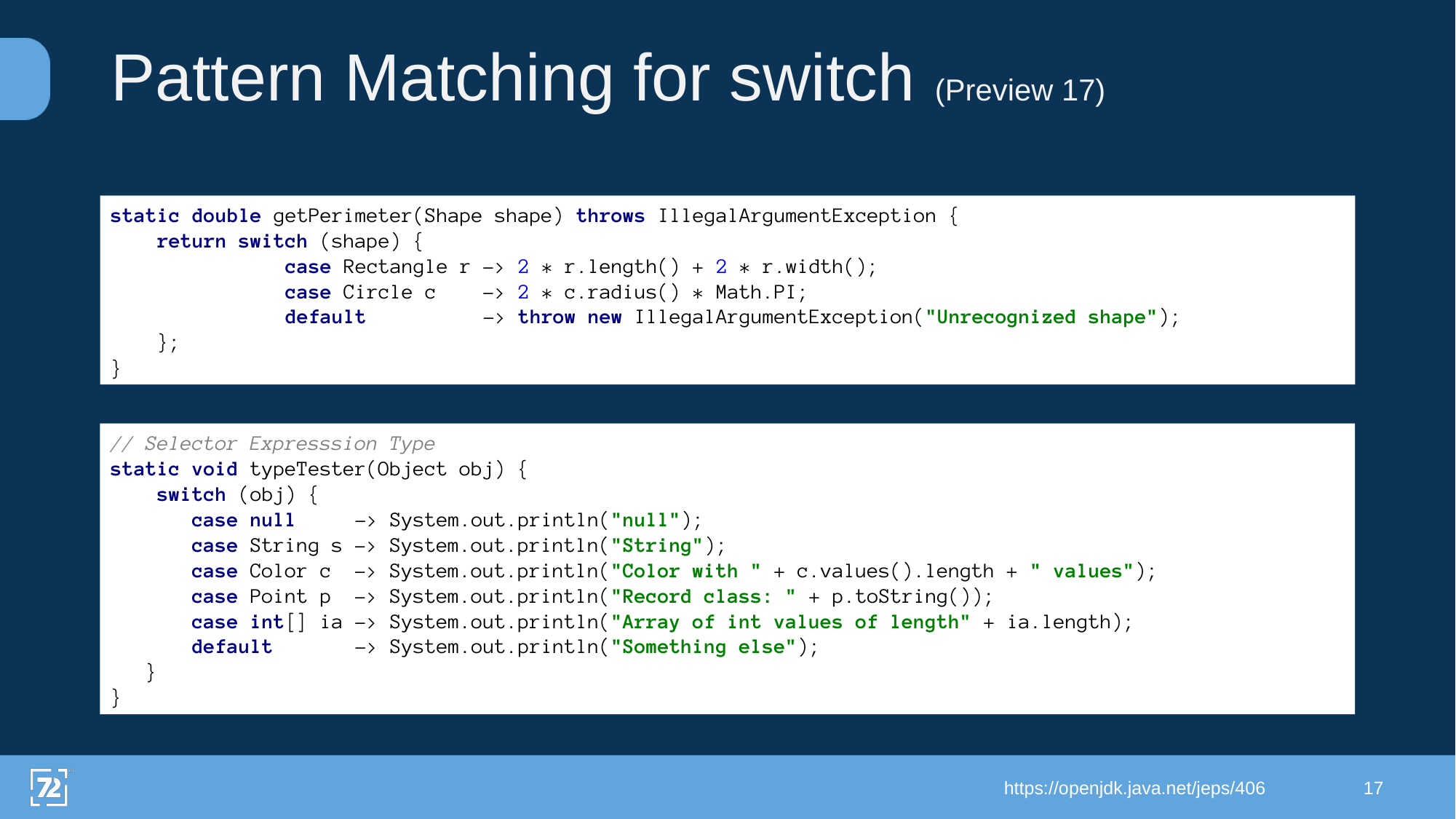

# Pattern Matching for switch (Preview 17)
static double getPerimeter(Shape shape) throws IllegalArgumentException {
    return switch (shape) {
               case Rectangle r -> 2 * r.length() + 2 * r.width();
               case Circle c    -> 2 * c.radius() * Math.PI;
               default          -> throw new IllegalArgumentException("Unrecognized shape");
    };
}
// Selector Expresssion Type
static void typeTester(Object obj) {
    switch (obj) {
       case null     -> System.out.println("null");
       case String s -> System.out.println("String");
       case Color c  -> System.out.println("Color with " + c.values().length + " values");
       case Point p  -> System.out.println("Record class: " + p.toString());
       case int[] ia -> System.out.println("Array of int values of length" + ia.length);
       default       -> System.out.println("Something else");
   }
}
https://openjdk.java.net/jeps/406